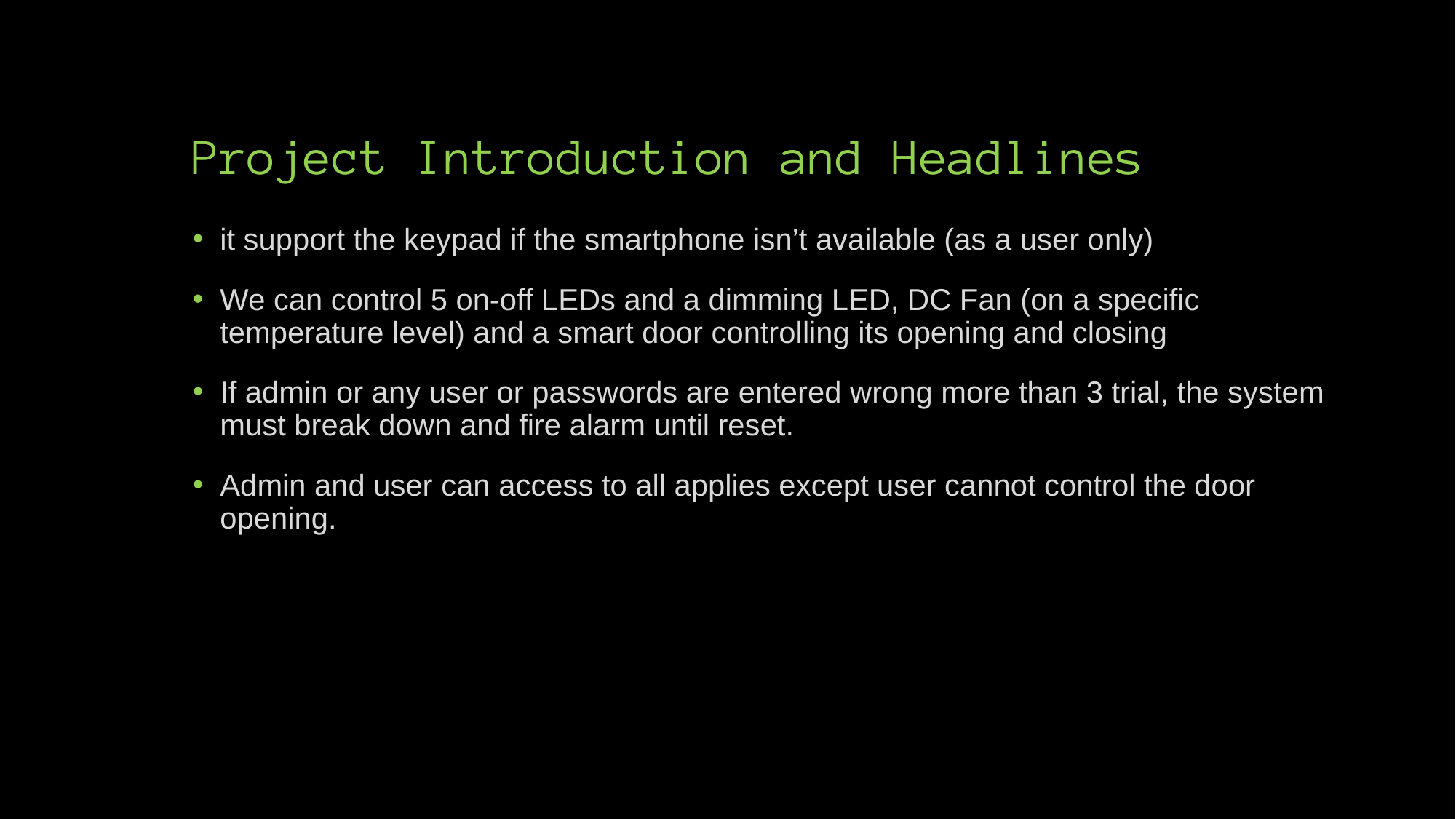

# Project Introduction and Headlines
it support the keypad if the smartphone isn’t available (as a user only)
We can control 5 on-off LEDs and a dimming LED, DC Fan (on a specific temperature level) and a smart door controlling its opening and closing
If admin or any user or passwords are entered wrong more than 3 trial, the system must break down and fire alarm until reset.
Admin and user can access to all applies except user cannot control the door opening.